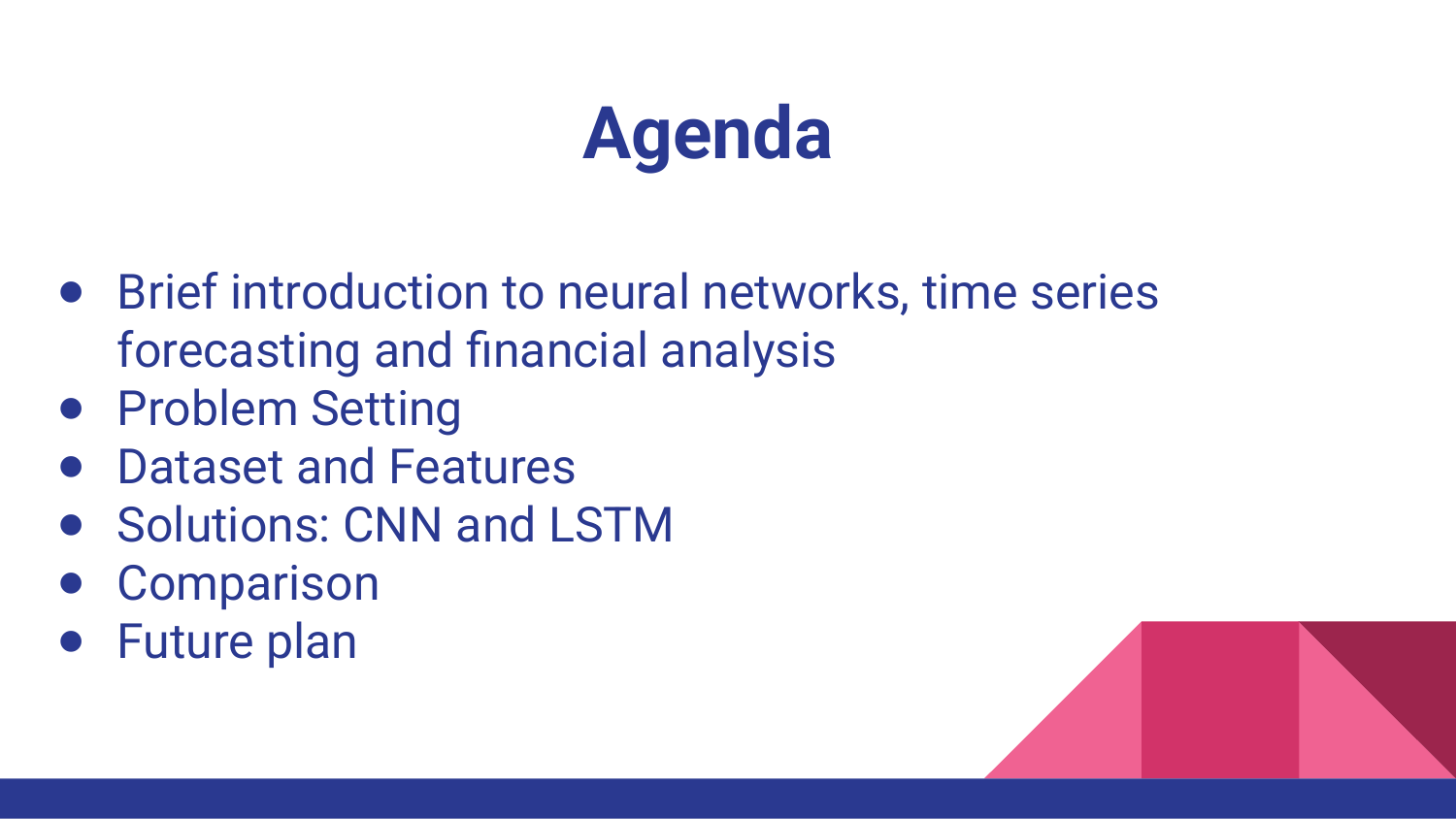

# Agenda

Brief introduction to neural networks, time series forecasting and financial analysis
Problem Setting
Dataset and Features
Solutions: CNN and LSTM
Comparison
Future plan